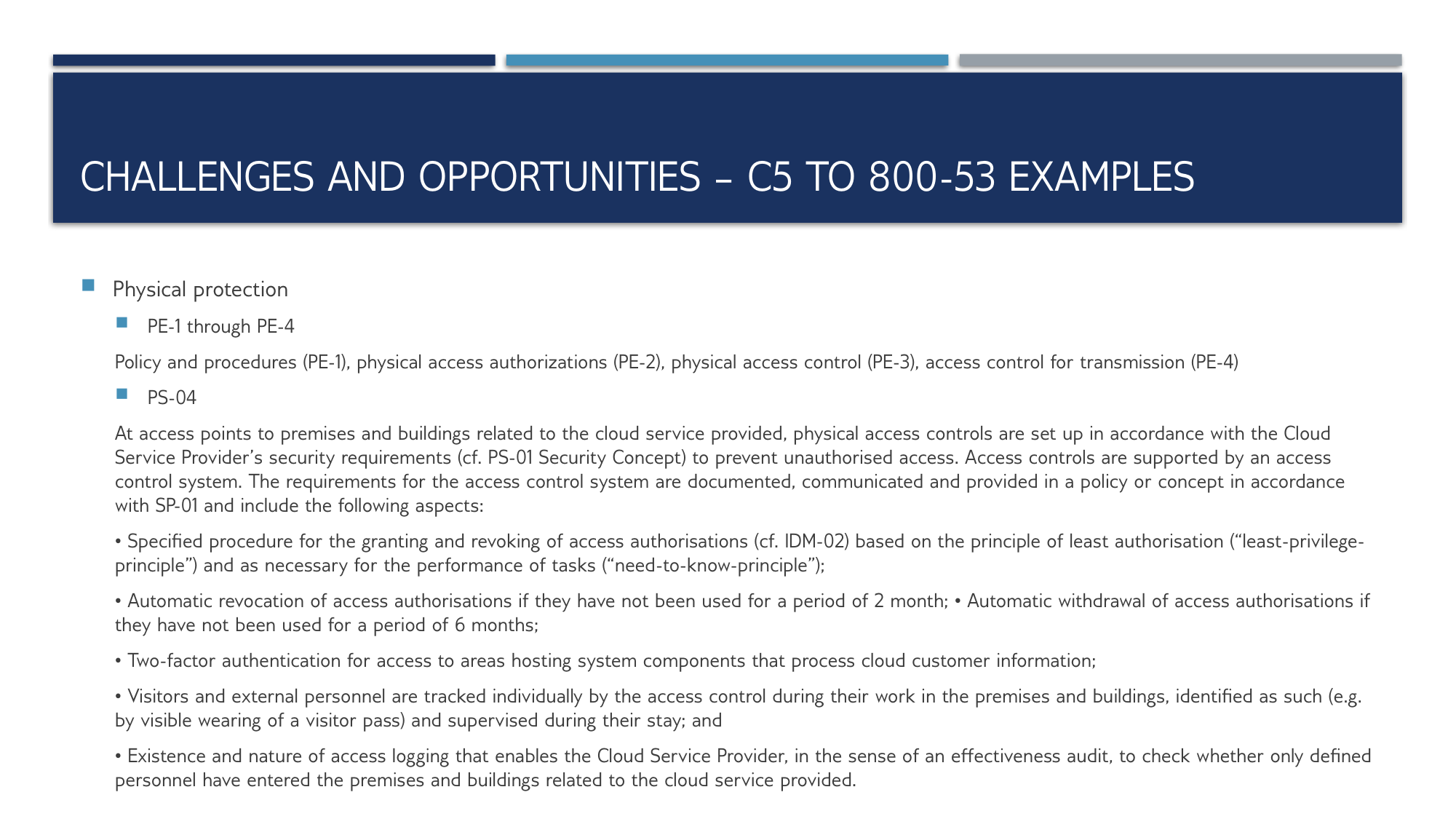

# Challenges and Opportunities – C5 to 800-53 examples
Physical protection
PE-1 through PE-4
Policy and procedures (PE-1), physical access authorizations (PE-2), physical access control (PE-3), access control for transmission (PE-4)
PS-04
At access points to premises and buildings related to the cloud service provided, physical access controls are set up in accordance with the Cloud Service Provider’s security requirements (cf. PS-01 Security Concept) to prevent unauthorised access. Access controls are supported by an access control system. The requirements for the access control system are documented, communicated and provided in a policy or concept in accordance with SP-01 and include the following aspects:
• Specified procedure for the granting and revoking of access authorisations (cf. IDM-02) based on the principle of least authorisation (“least-privilege-principle”) and as necessary for the performance of tasks (“need-to-know-principle”);
• Automatic revocation of access authorisations if they have not been used for a period of 2 month; • Automatic withdrawal of access authorisations if they have not been used for a period of 6 months;
• Two-factor authentication for access to areas hosting system components that process cloud customer information;
• Visitors and external personnel are tracked individually by the access control during their work in the premises and buildings, identified as such (e.g. by visible wearing of a visitor pass) and supervised during their stay; and
• Existence and nature of access logging that enables the Cloud Service Provider, in the sense of an effectiveness audit, to check whether only defined personnel have entered the premises and buildings related to the cloud service provided.